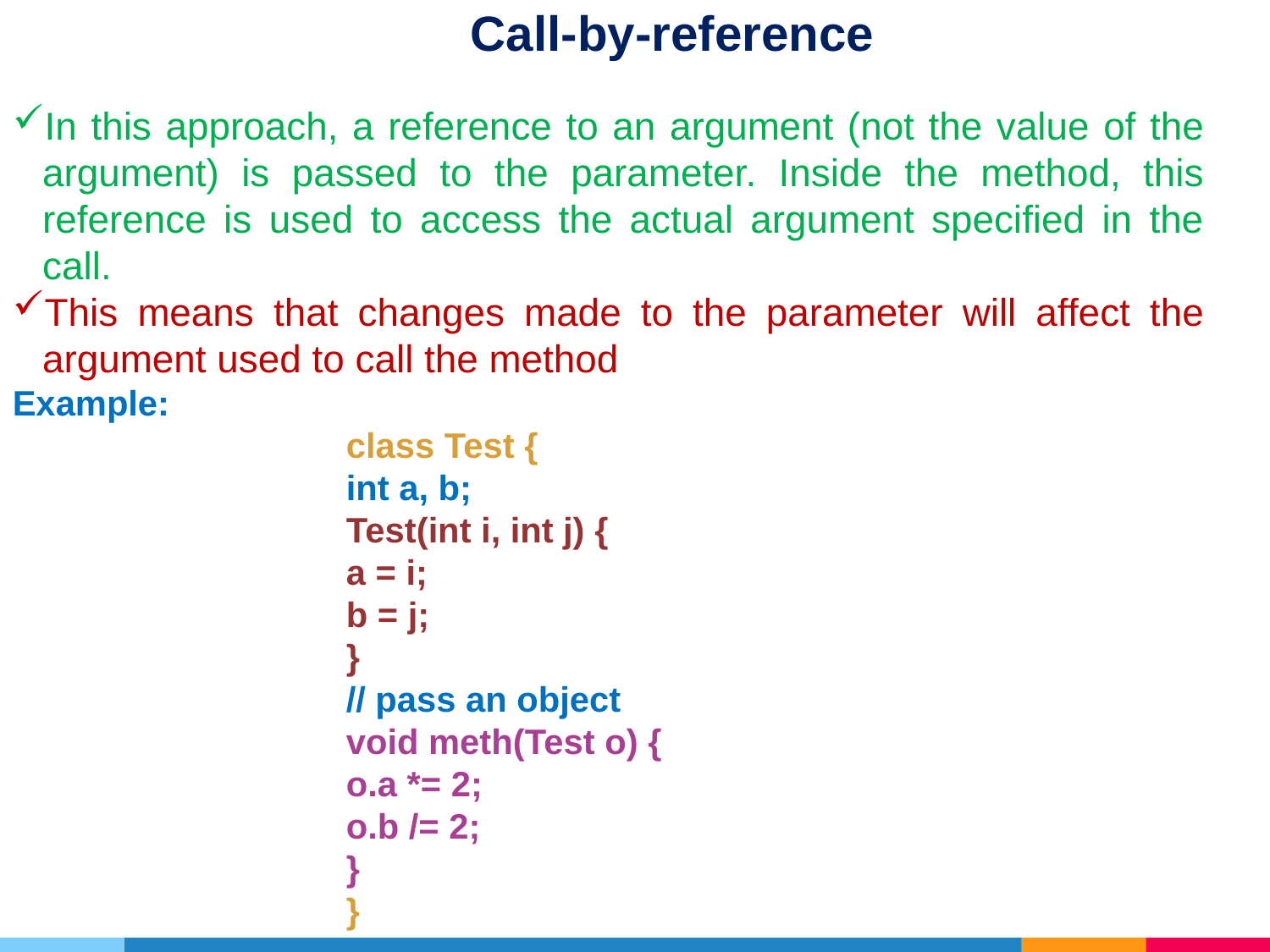

# Call-by-reference
In this approach, a reference to an argument (not the value of the argument) is passed to the parameter. Inside the method, this reference is used to access the actual argument specified in the call.
This means that changes made to the parameter will affect the argument used to call the method
Example:
class Test {
int a, b;
Test(int i, int j) {
a = i;
b = j;
}
// pass an object
void meth(Test o) {
o.a *= 2;
o.b /= 2;
}
}